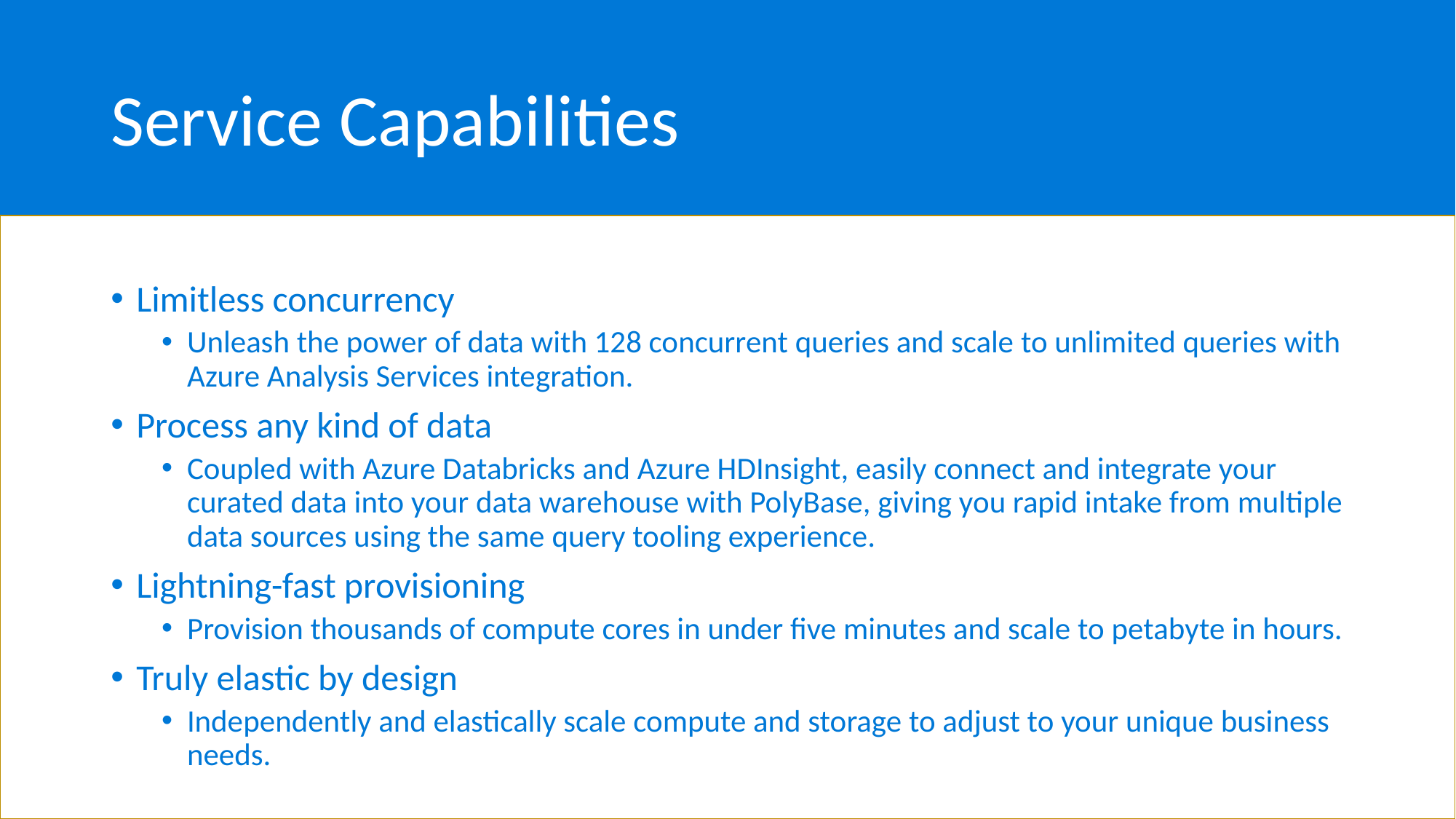

# Service Capabilities

Limitless concurrency
Unleash the power of data with 128 concurrent queries and scale to unlimited queries with Azure Analysis Services integration.
Process any kind of data
Coupled with Azure Databricks and Azure HDInsight, easily connect and integrate your curated data into your data warehouse with PolyBase, giving you rapid intake from multiple data sources using the same query tooling experience.
Lightning-fast provisioning
Provision thousands of compute cores in under five minutes and scale to petabyte in hours.
Truly elastic by design
Independently and elastically scale compute and storage to adjust to your unique business needs.